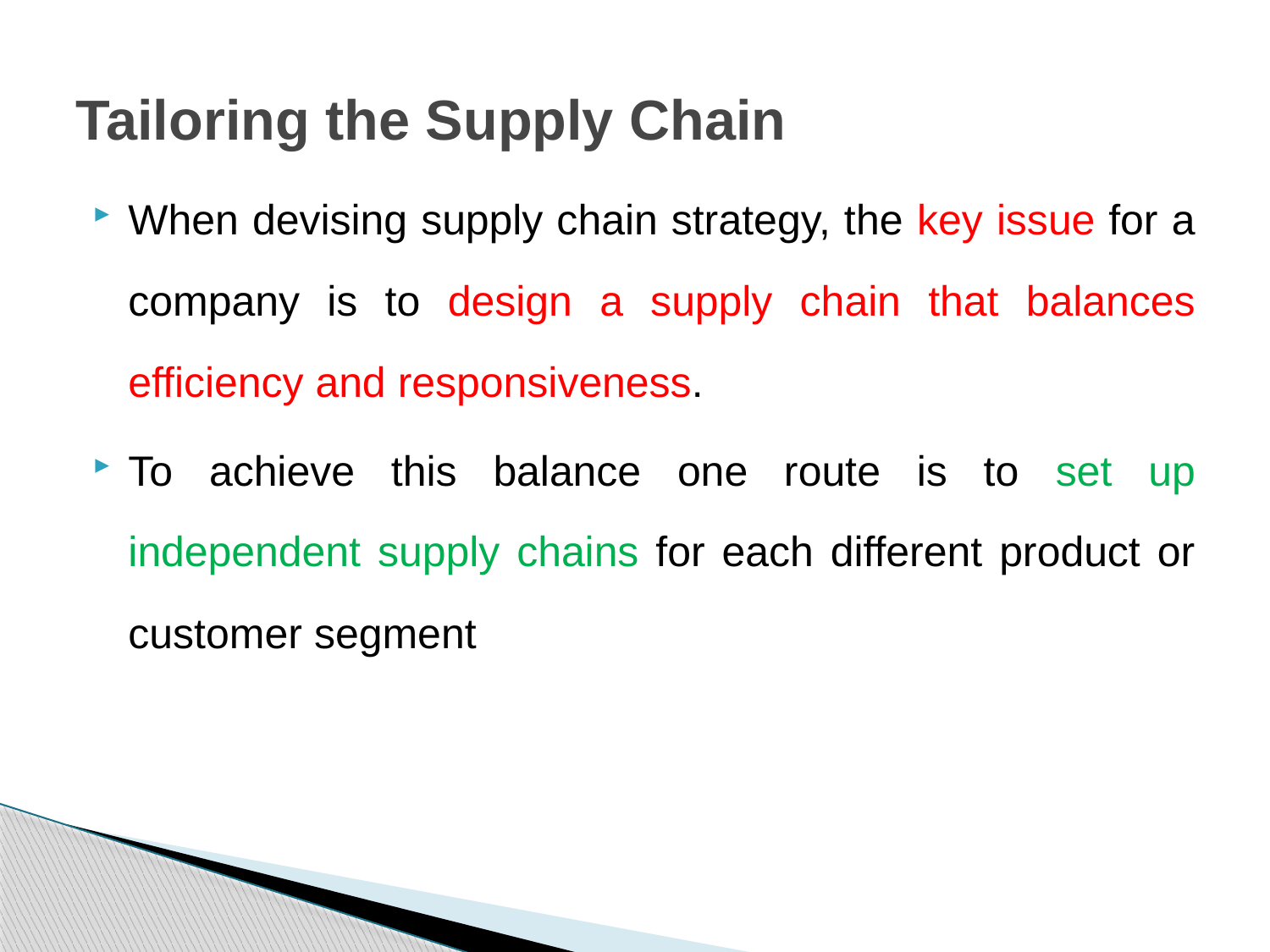

# Tailoring the Supply Chain
When devising supply chain strategy, the key issue for a company is to design a supply chain that balances efficiency and responsiveness.
To achieve this balance one route is to set up independent supply chains for each different product or customer segment